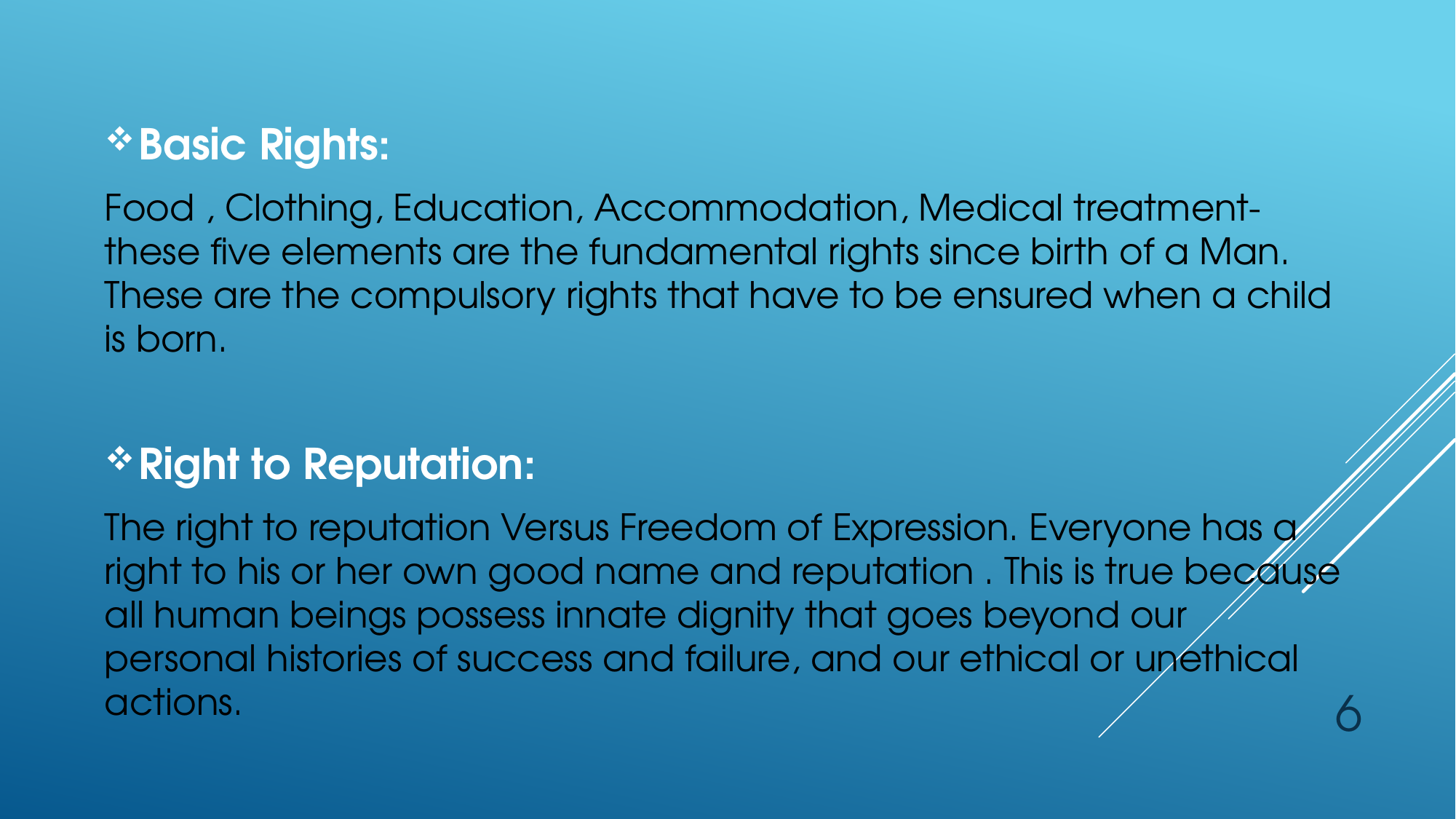

Basic Rights:
Food , Clothing, Education, Accommodation, Medical treatment- these five elements are the fundamental rights since birth of a Man. These are the compulsory rights that have to be ensured when a child is born.

Right to Reputation:
The right to reputation Versus Freedom of Expression. Everyone has a right to his or her own good name and reputation . This is true because all human beings possess innate dignity that goes beyond our personal histories of success and failure, and our ethical or unethical actions.

6